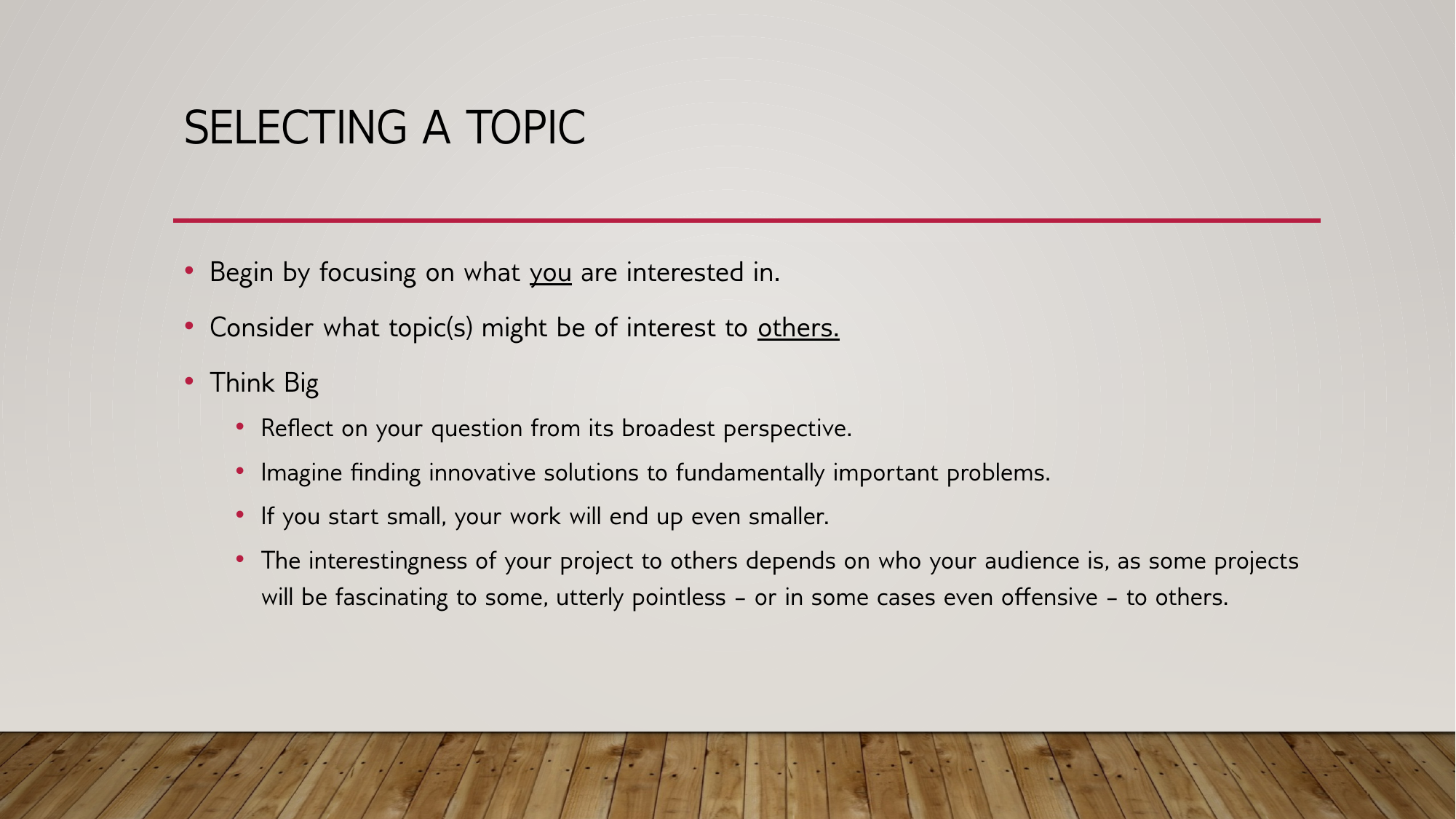

# Selecting a topic
Begin by focusing on what you are interested in.
Consider what topic(s) might be of interest to others.
Think Big
Reflect on your question from its broadest perspective.
Imagine finding innovative solutions to fundamentally important problems.
If you start small, your work will end up even smaller.
The interestingness of your project to others depends on who your audience is, as some projects will be fascinating to some, utterly pointless – or in some cases even offensive – to others.